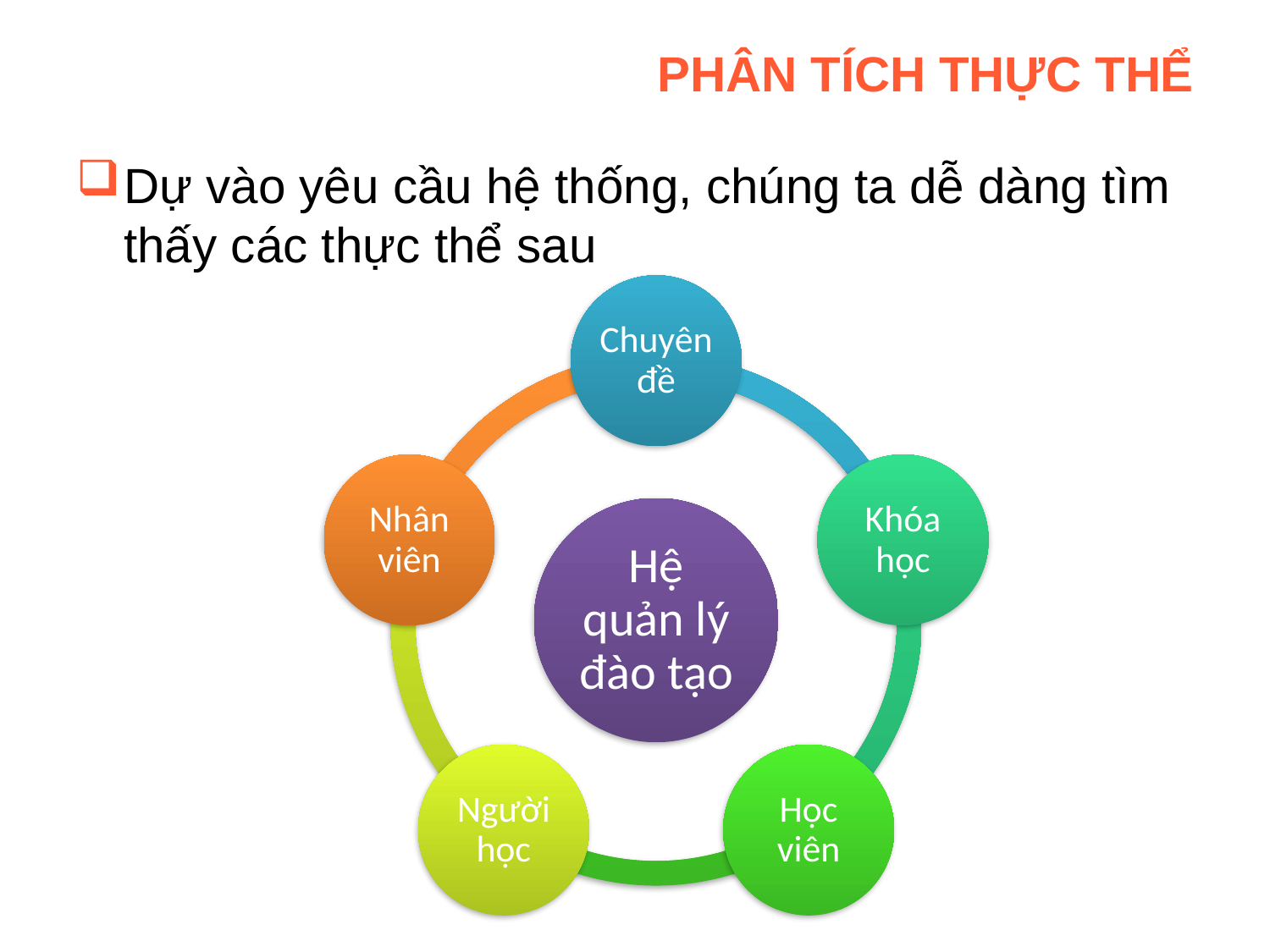

# Phân tích thực thể
Dự vào yêu cầu hệ thống, chúng ta dễ dàng tìm thấy các thực thể sau
Hệ quản lý đào tạo
Chuyên đề
Khóa học
Học viên
Người học
Nhân viên